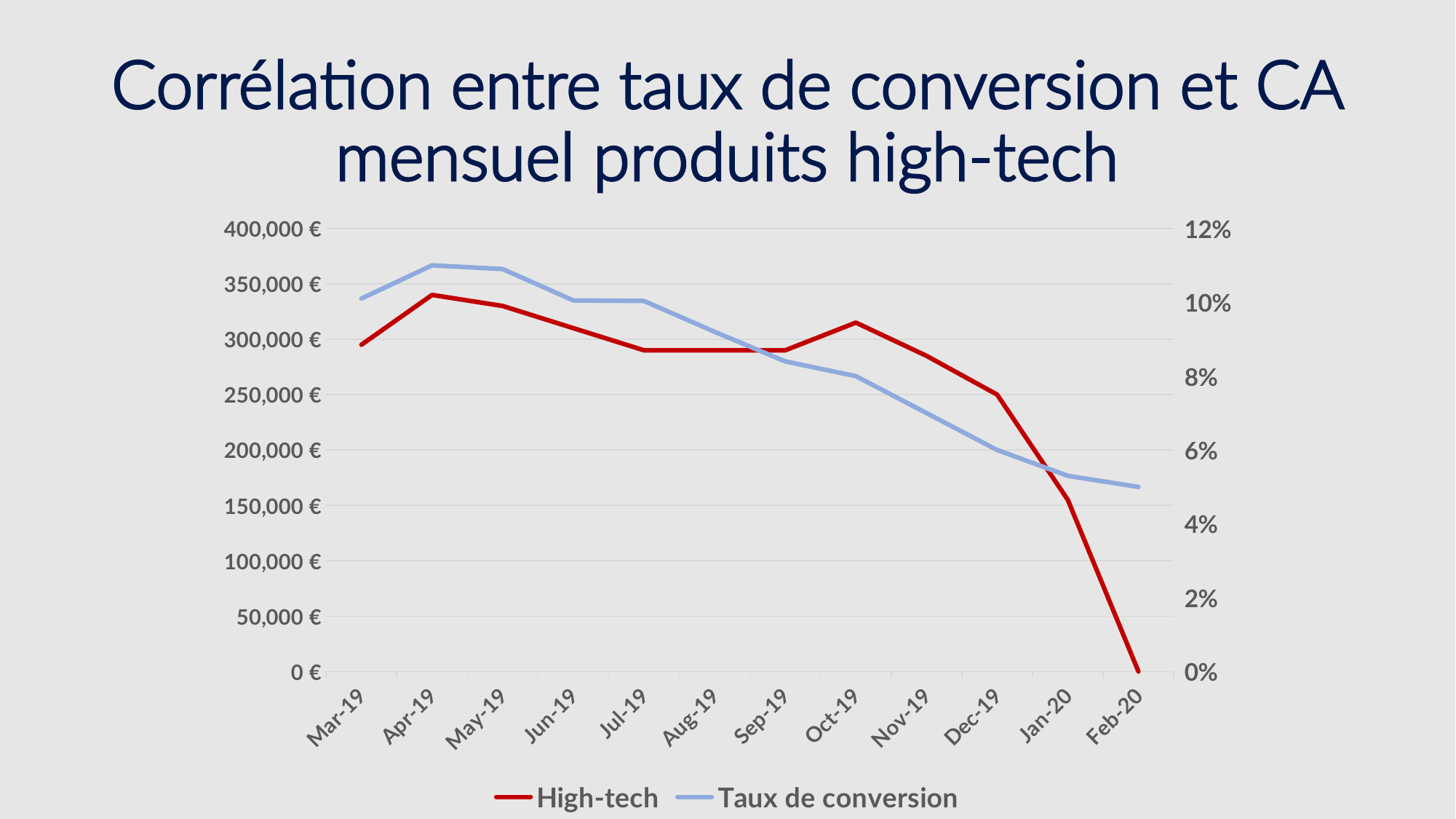

# Corrélation entre taux de conversion et CA mensuel produits high-tech

### Chart

| Category | High-tech | Taux de conversion |
|---|---|---|
| 43525 | 295000.0 | 0.10099999999999998 |
| 43556 | 340000.0 | 0.11 |
| 43586 | 330000.0 | 0.109 |
| 43617 | 310000.0 | 0.1005 |
| 43647 | 290000.0 | 0.10036363636363636 |
| 43678 | 290000.0 | 0.092 |
| 43709 | 290000.0 | 0.084 |
| 43739 | 315000.0 | 0.08000000000000002 |
| 43770 | 285000.0 | 0.07 |
| 43800 | 250000.0 | 0.05999999999999999 |
| 43831 | 155000.0 | 0.053 |
| 43862 | 0.0 | 0.05 |